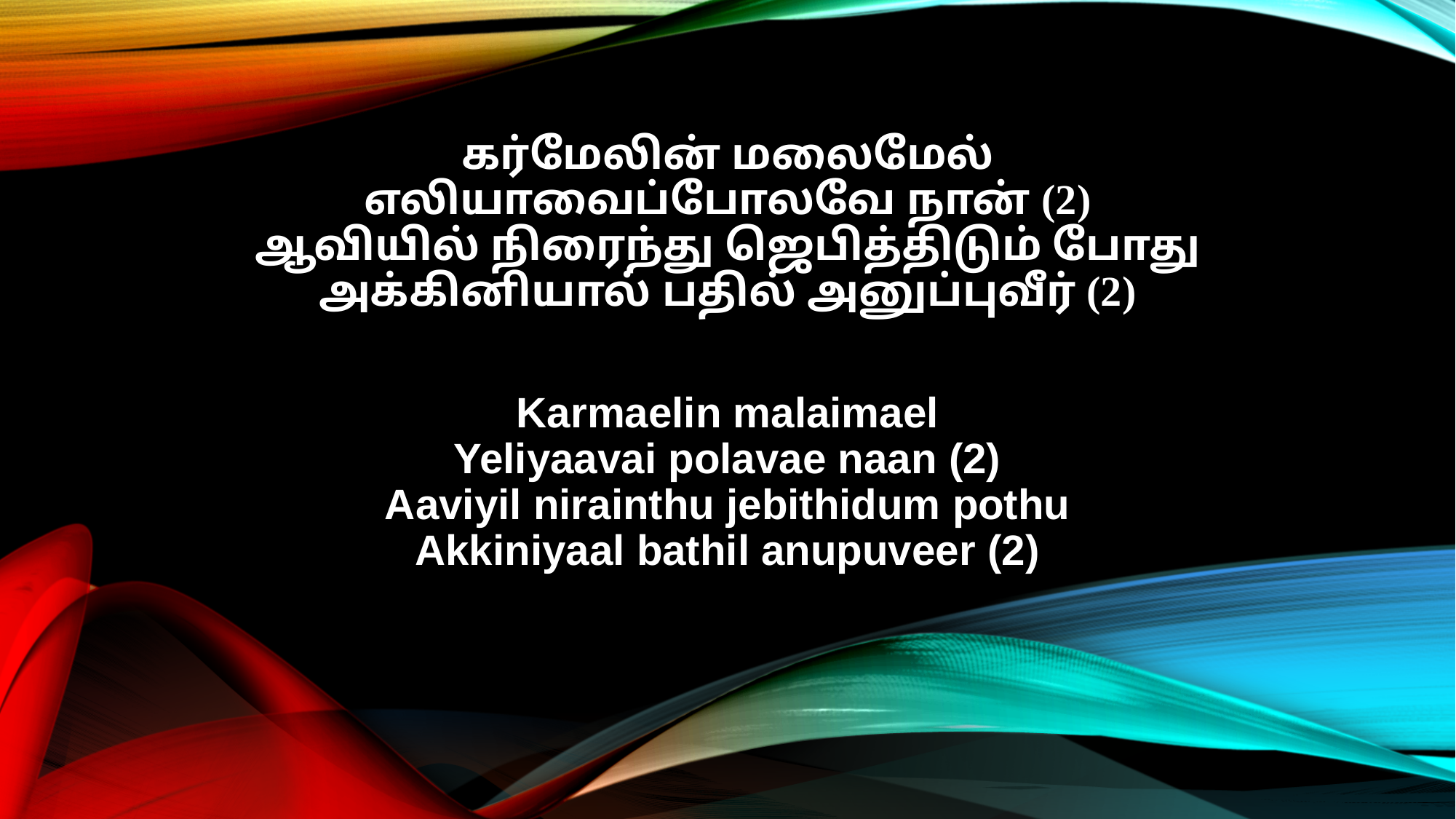

கர்மேலின் மலைமேல்
எலியாவைப்போலவே நான் (2)
ஆவியில் நிரைந்து ஜெபித்திடும் போது
அக்கினியால் பதில் அனுப்புவீர் (2)

Karmaelin malaimael
Yeliyaavai polavae naan (2)
Aaviyil nirainthu jebithidum pothu
Akkiniyaal bathil anupuveer (2)